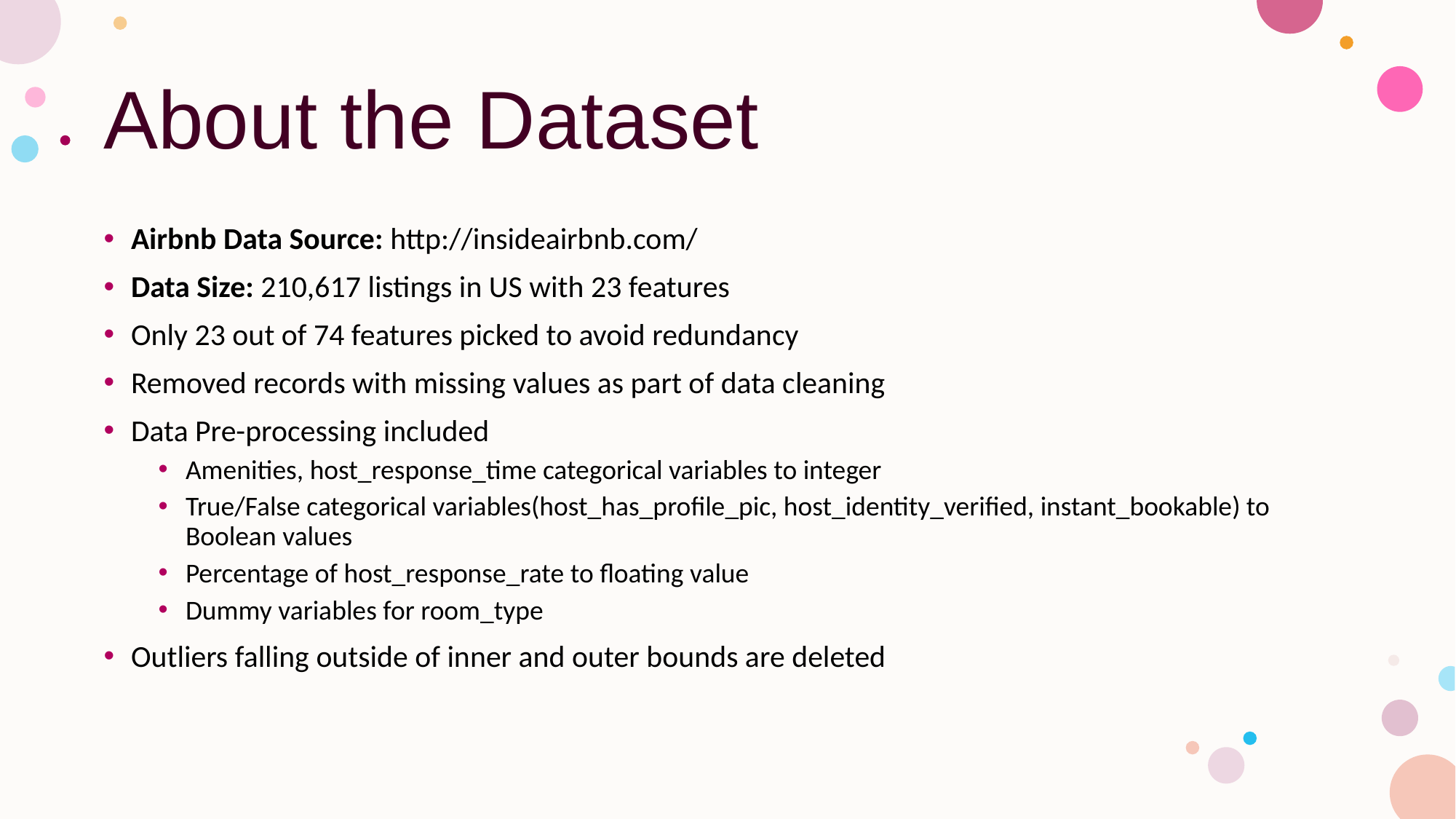

# About the Dataset
Airbnb Data Source: http://insideairbnb.com/
Data Size: 210,617 listings in US with 23 features
Only 23 out of 74 features picked to avoid redundancy
Removed records with missing values as part of data cleaning
Data Pre-processing included
Amenities, host_response_time categorical variables to integer
True/False categorical variables(host_has_profile_pic, host_identity_verified, instant_bookable) to Boolean values
Percentage of host_response_rate to floating value
Dummy variables for room_type
Outliers falling outside of inner and outer bounds are deleted